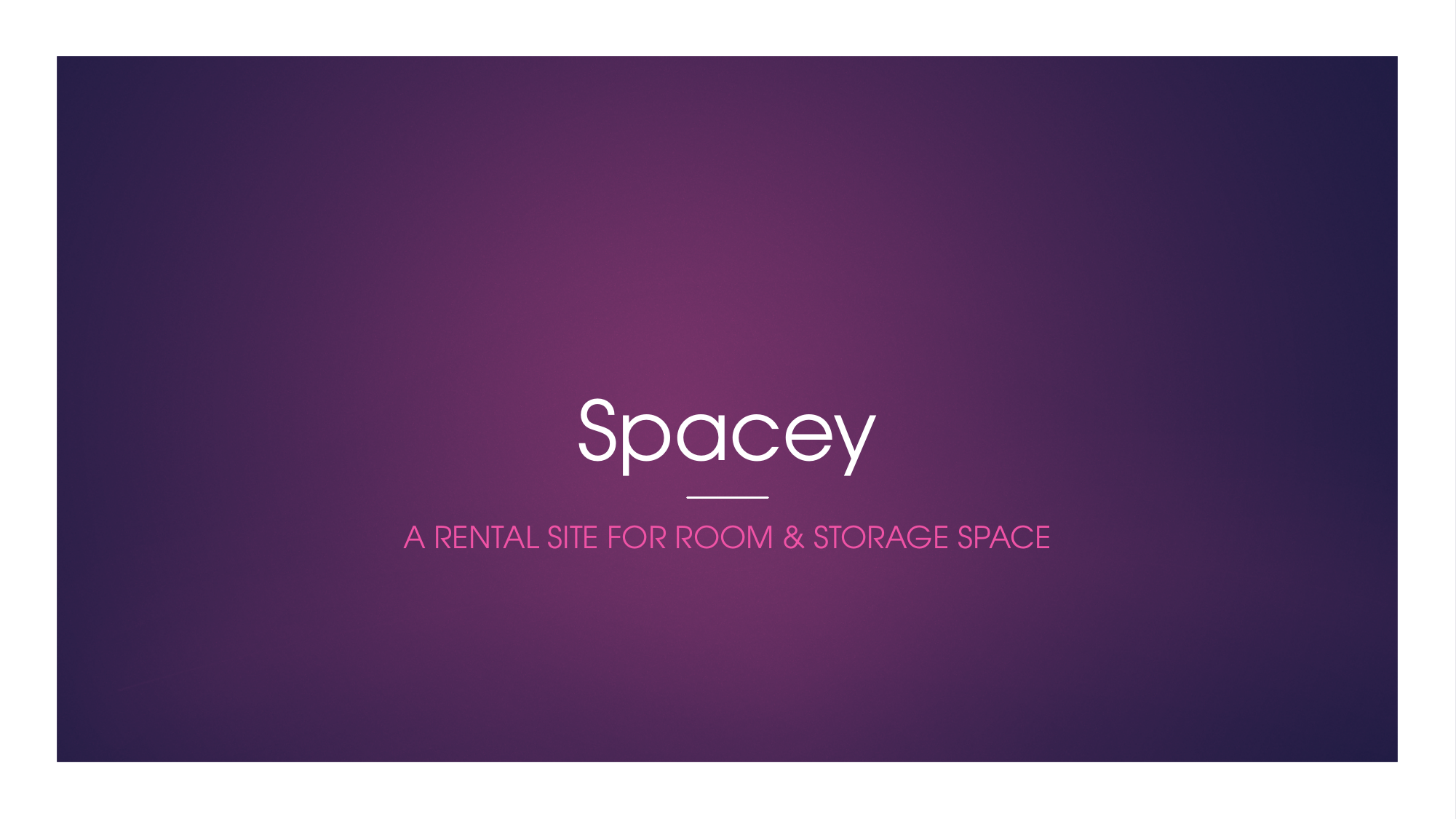

# Spacey
A Rental Site for room & Storage Space